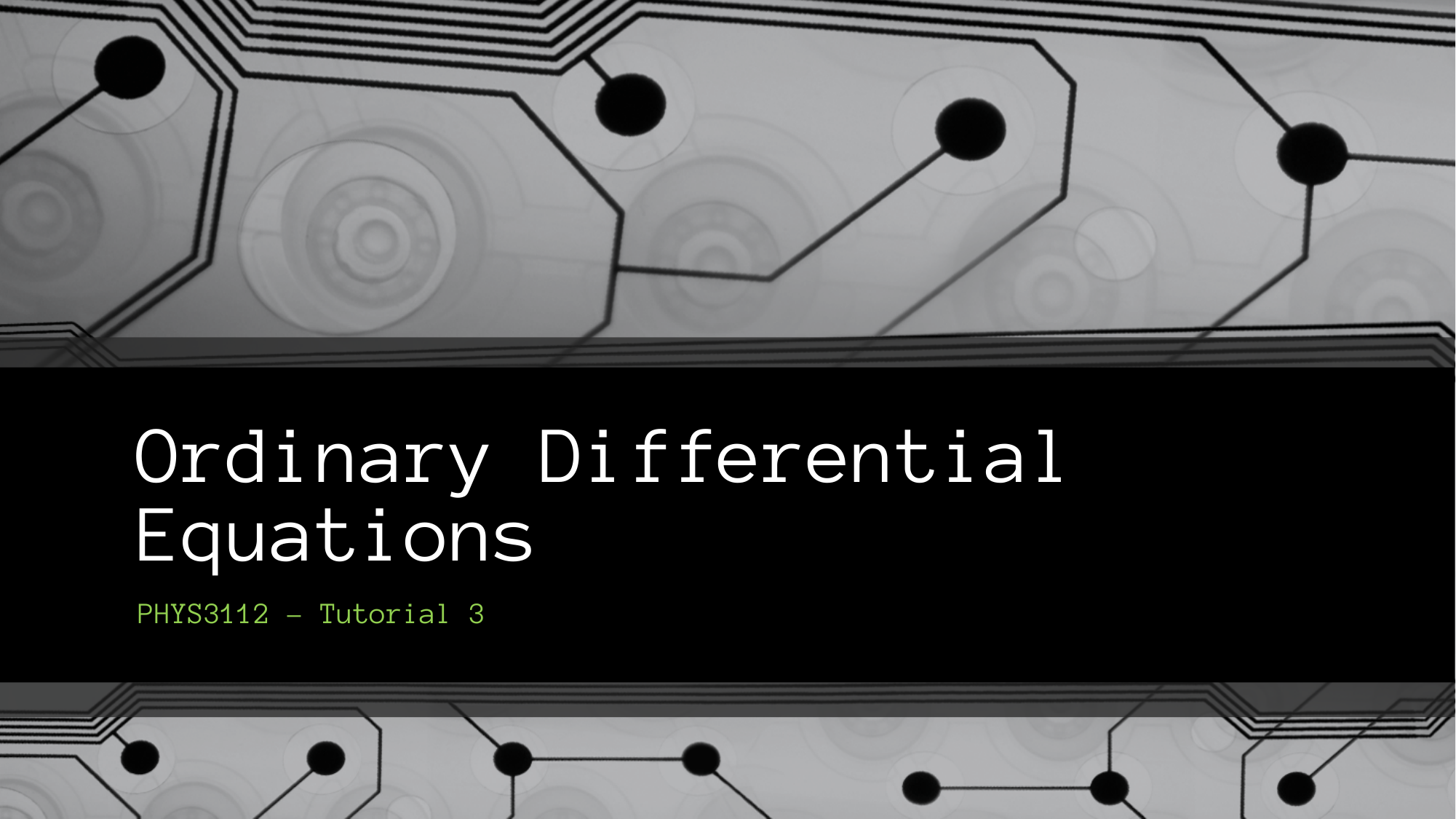

# Ordinary Differential Equations
PHYS3112 – Tutorial 3